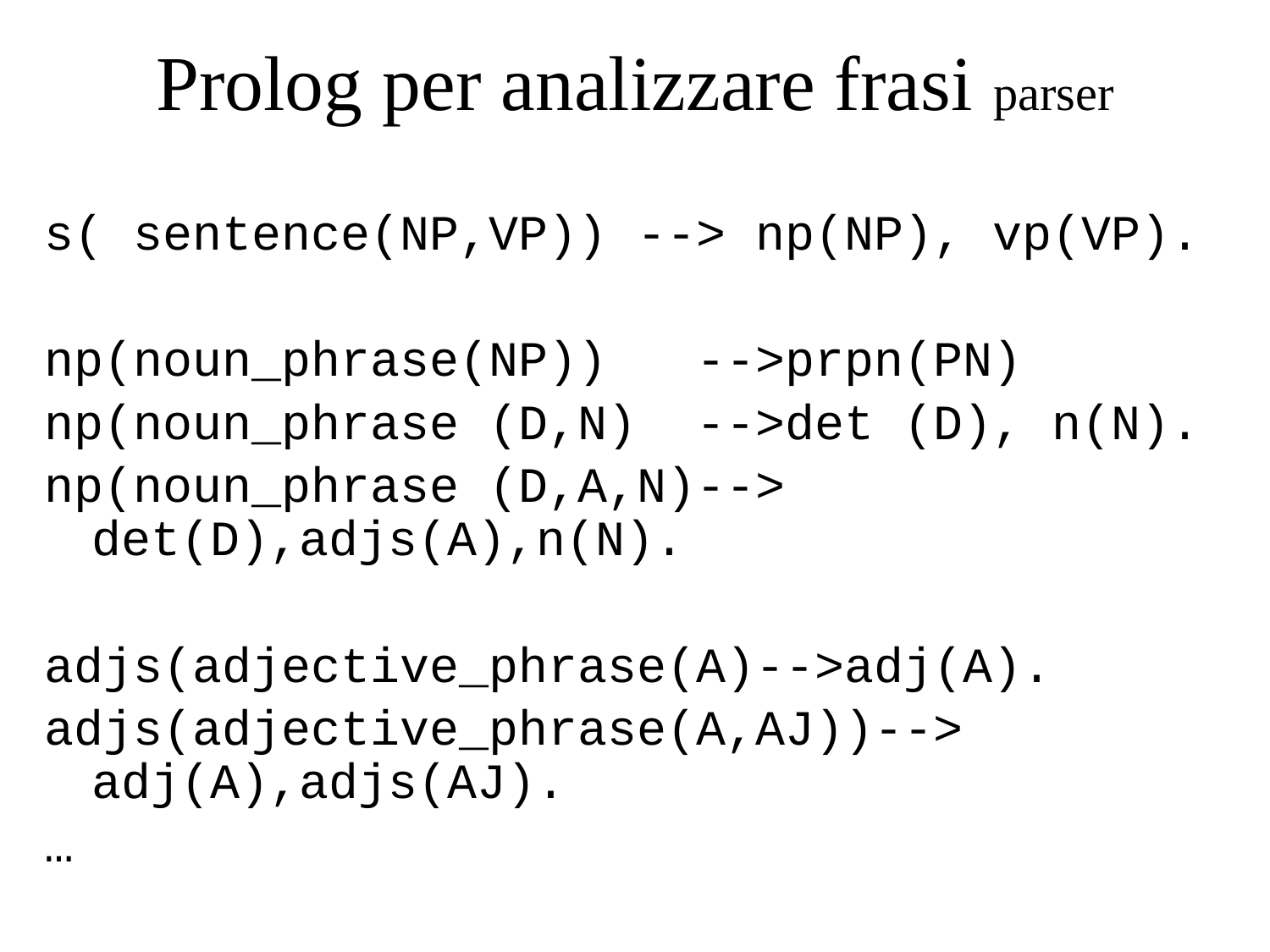

# Prolog per analizzare frasi parser
s( sentence(NP,VP)) --> np(NP), vp(VP).

np(noun_phrase(NP))   -->prpn(PN)
np(noun_phrase (D,N)  -->det (D), n(N).
np(noun_phrase (D,A,N)--> det(D),adjs(A),n(N).

adjs(adjective_phrase(A)-->adj(A).
adjs(adjective_phrase(A,AJ))--> adj(A),adjs(AJ).
…